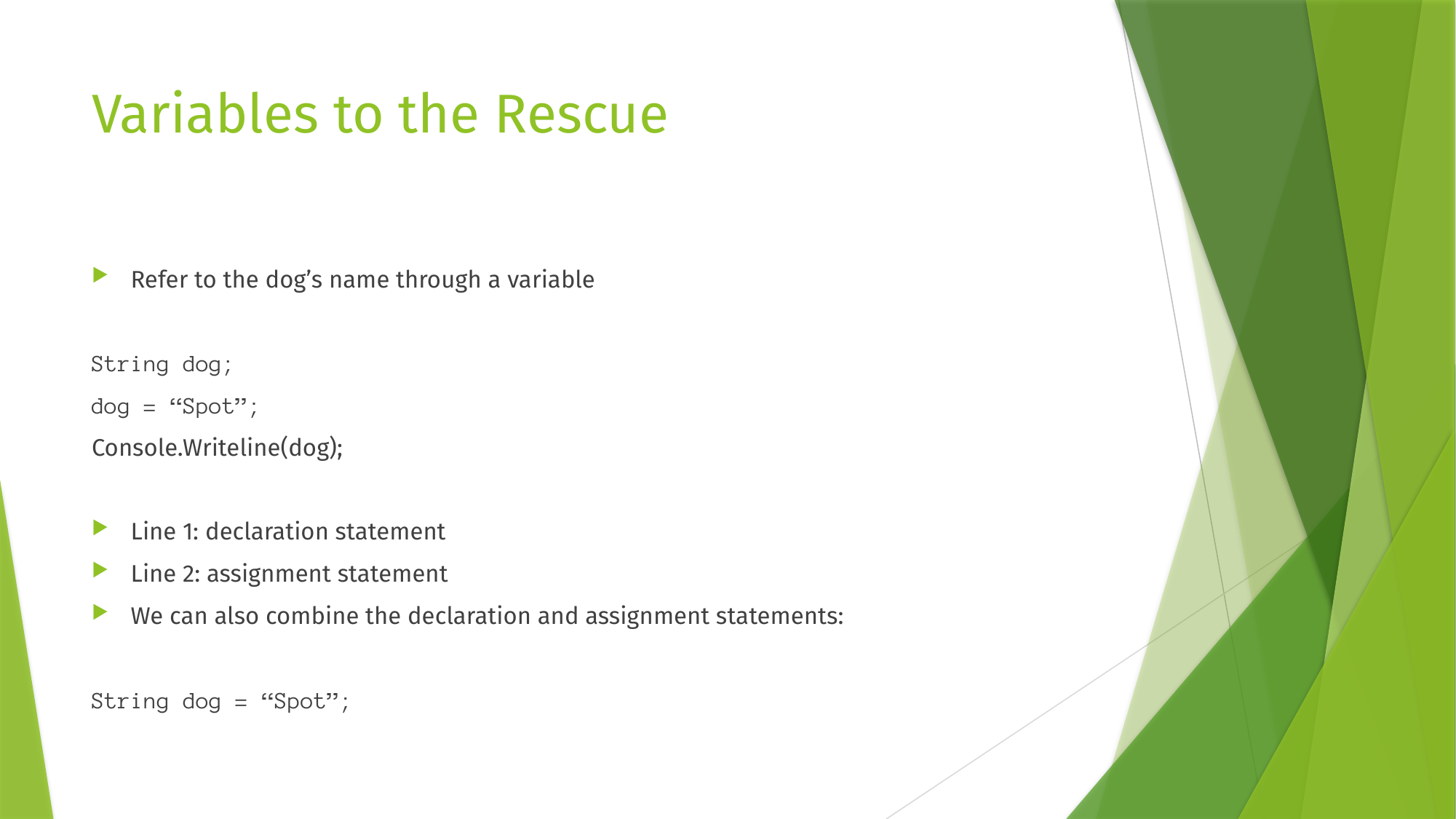

# Variables to the Rescue
Refer to the dog’s name through a variable

String dog;
dog = “Spot”;
Console.Writeline(dog);

Line 1: declaration statement
Line 2: assignment statement
We can also combine the declaration and assignment statements:

String dog = “Spot”;